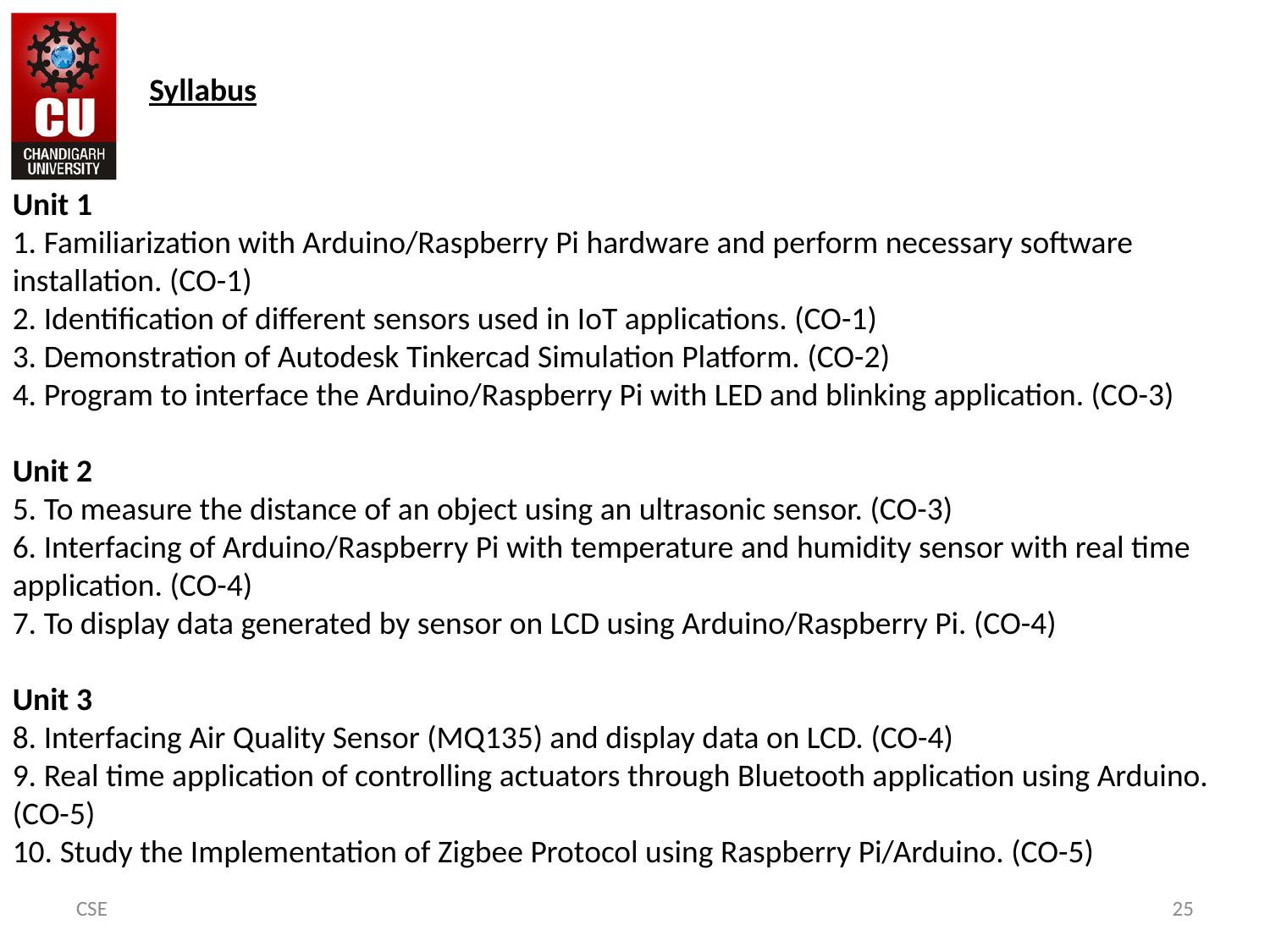

Syllabus

Unit 1
1. Familiarization with Arduino/Raspberry Pi hardware and perform necessary software installation. (CO-1)
2. Identification of different sensors used in IoT applications. (CO-1)
3. Demonstration of Autodesk Tinkercad Simulation Platform. (CO-2)
4. Program to interface the Arduino/Raspberry Pi with LED and blinking application. (CO-3)

Unit 2
5. To measure the distance of an object using an ultrasonic sensor. (CO-3)
6. Interfacing of Arduino/Raspberry Pi with temperature and humidity sensor with real time application. (CO-4)
7. To display data generated by sensor on LCD using Arduino/Raspberry Pi. (CO-4)

Unit 3
8. Interfacing Air Quality Sensor (MQ135) and display data on LCD. (CO-4)
9. Real time application of controlling actuators through Bluetooth application using Arduino. (CO-5)
10. Study the Implementation of Zigbee Protocol using Raspberry Pi/Arduino. (CO-5)

CSE
25